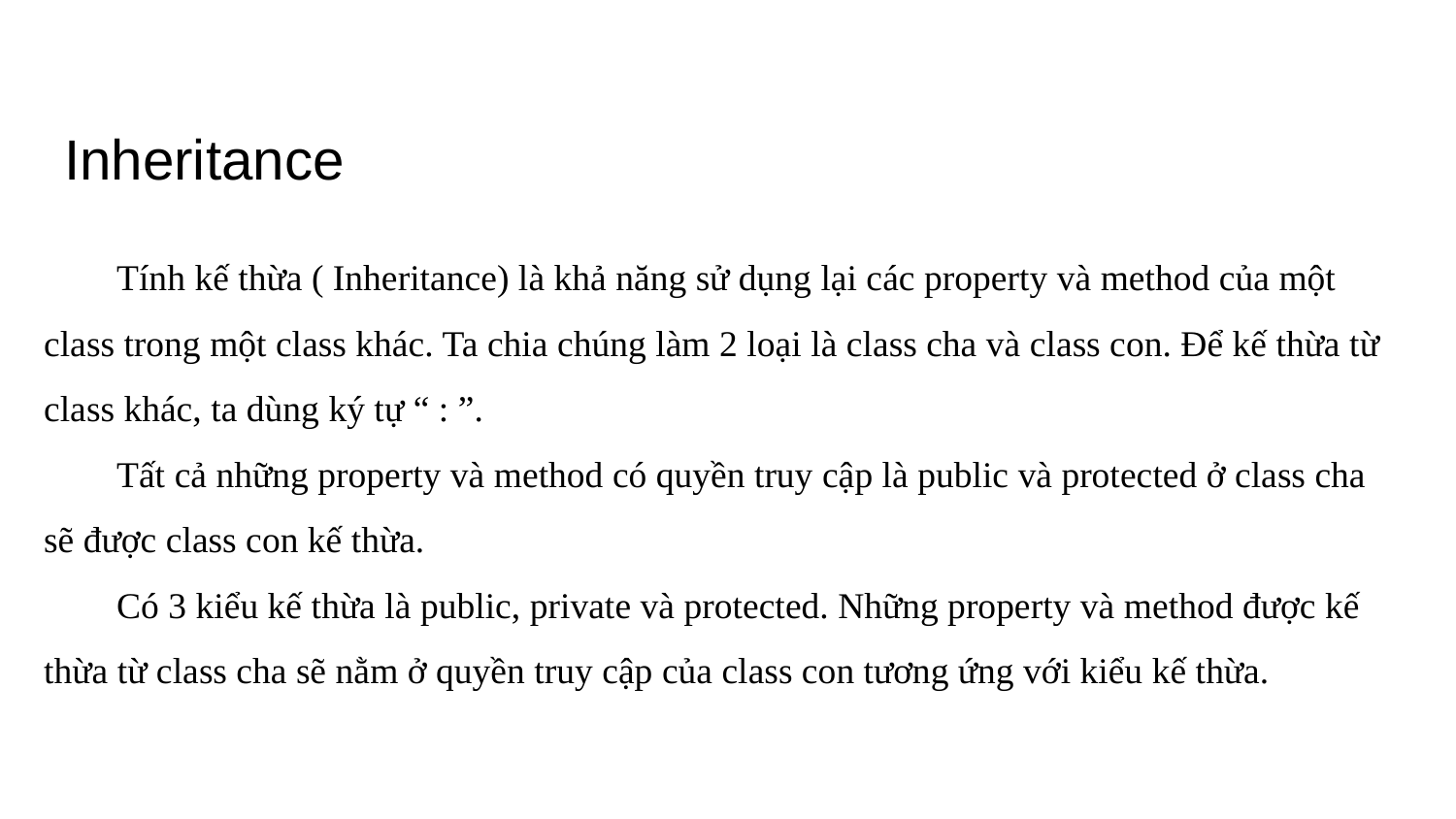

# Inheritance
Tính kế thừa ( Inheritance) là khả năng sử dụng lại các property và method của một class trong một class khác. Ta chia chúng làm 2 loại là class cha và class con. Để kế thừa từ class khác, ta dùng ký tự “ : ”.
Tất cả những property và method có quyền truy cập là public và protected ở class cha sẽ được class con kế thừa.
Có 3 kiểu kế thừa là public, private và protected. Những property và method được kế thừa từ class cha sẽ nằm ở quyền truy cập của class con tương ứng với kiểu kế thừa.